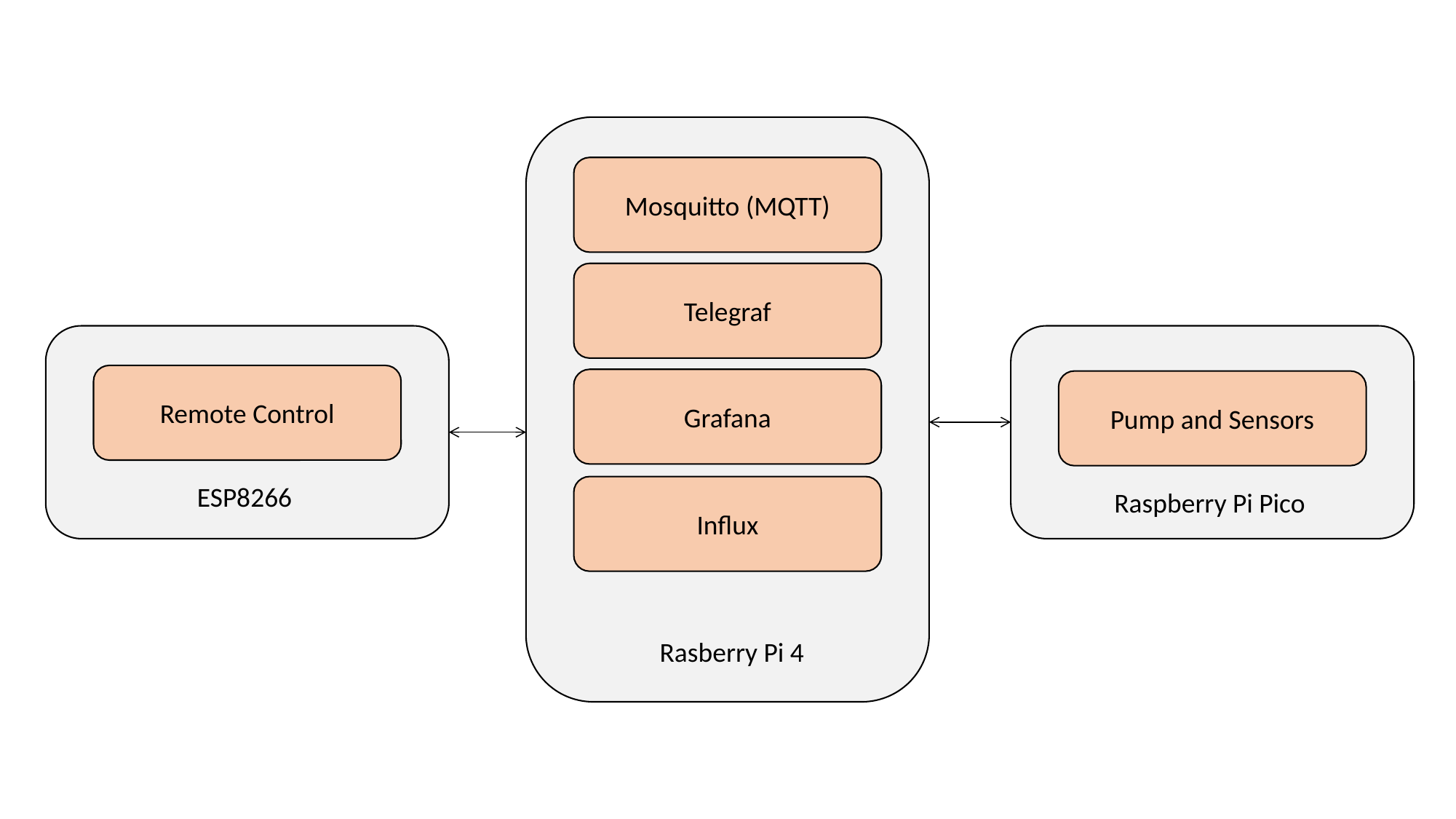

Mosquitto (MQTT)
Telegraf
Grafana
Rasberry Pi 4

Remote Control
ESP8266

Pump and Sensors
Raspberry Pi Pico
Influx